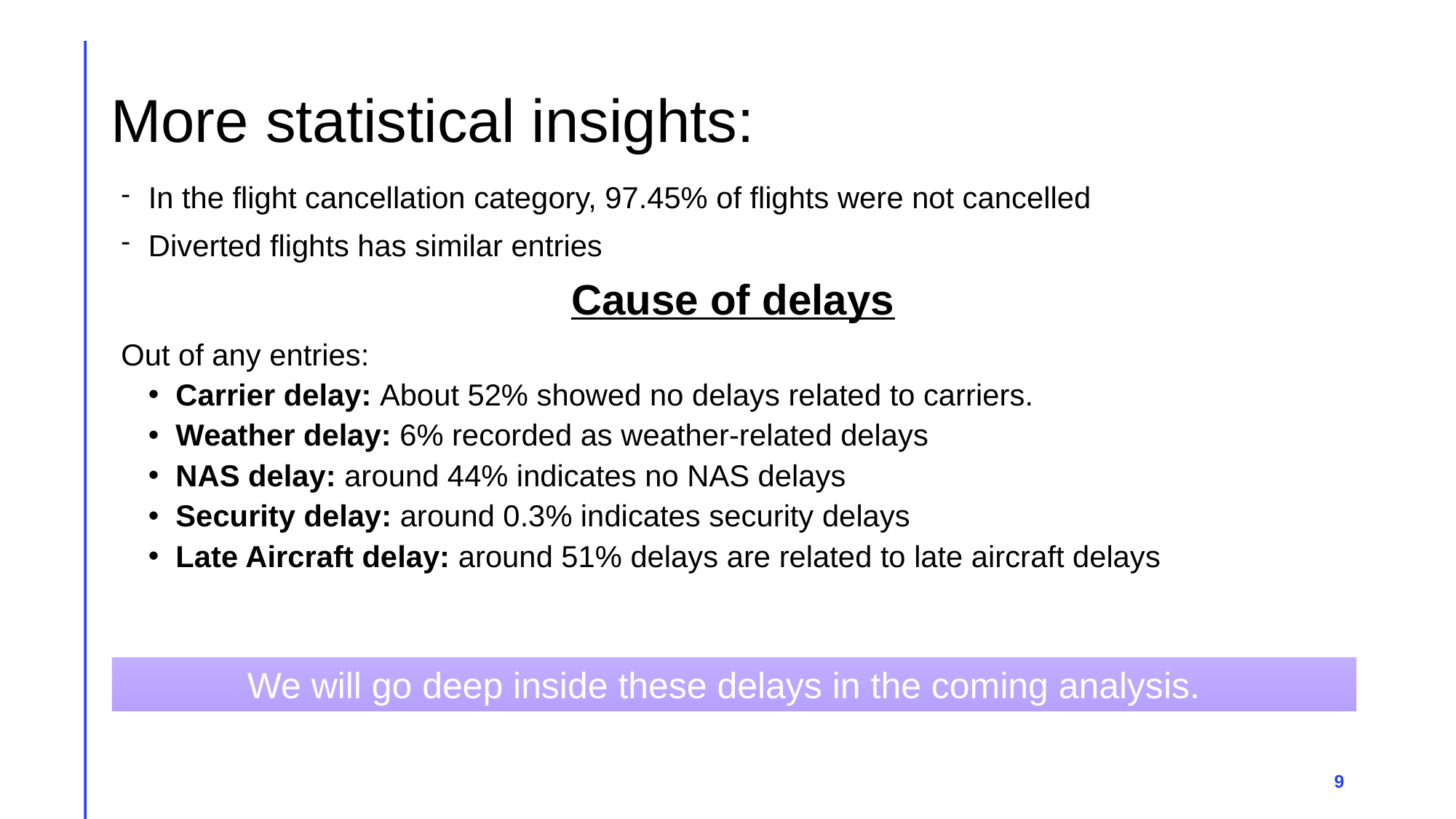

# More statistical insights:
In the flight cancellation category, 97.45% of flights were not cancelled
Diverted flights has similar entries
Cause of delays
Out of any entries:
Carrier delay: About 52% showed no delays related to carriers.
Weather delay: 6% recorded as weather-related delays
NAS delay: around 44% indicates no NAS delays
Security delay: around 0.3% indicates security delays
Late Aircraft delay: around 51% delays are related to late aircraft delays

We will go deep inside these delays in the coming analysis.
9